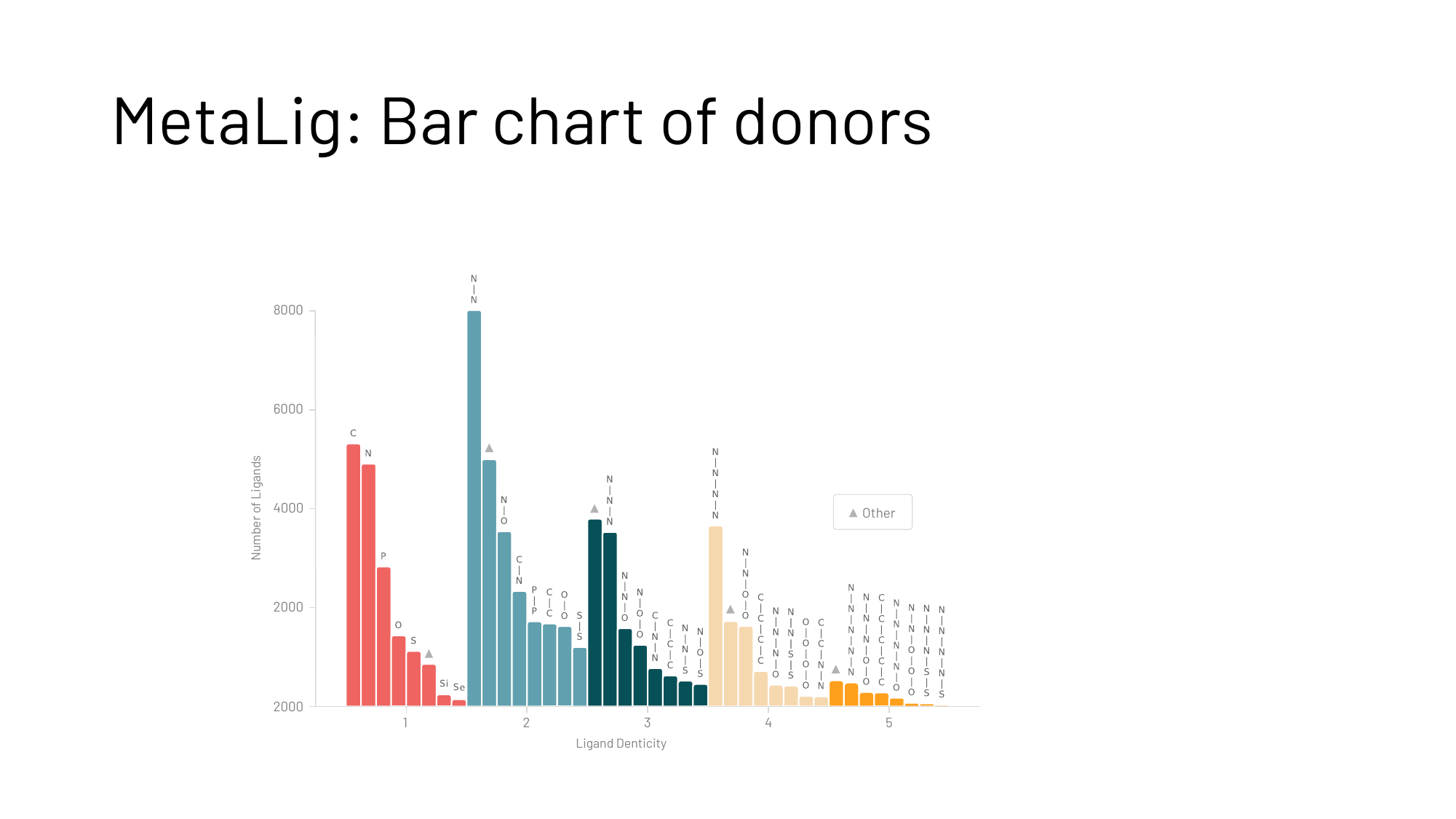

# MetaLig: Bar chart of donors

8000

6000

4000

2000

2000

1
2
3
4
5
Number of Ligands
Ligand Denticity

Other